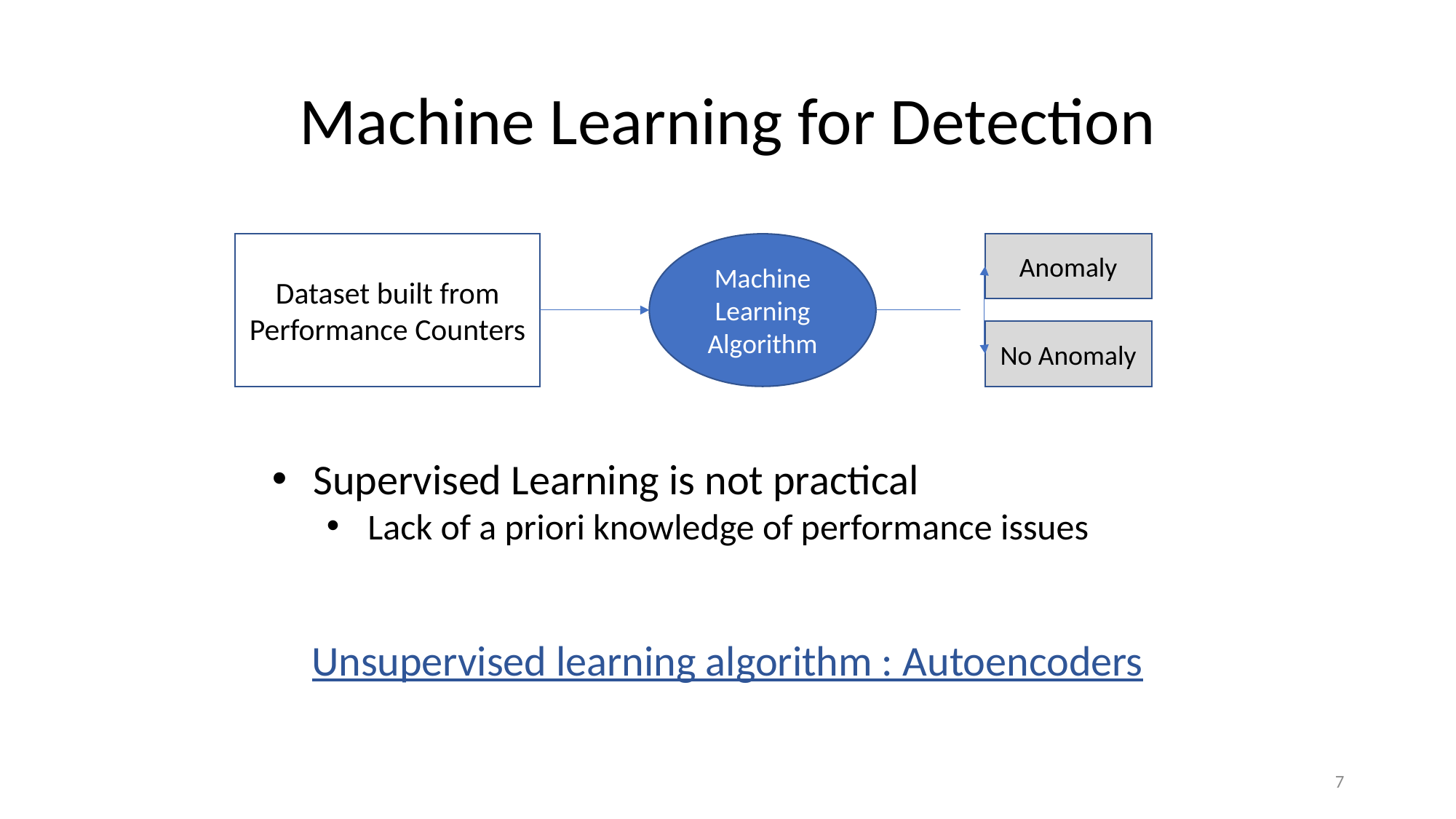

# Machine Learning for Detection
Dataset built from Performance Counters
Anomaly
Machine Learning Algorithm
No Anomaly
Supervised Learning is not practical
Lack of a priori knowledge of performance issues
Unsupervised learning algorithm : Autoencoders
7